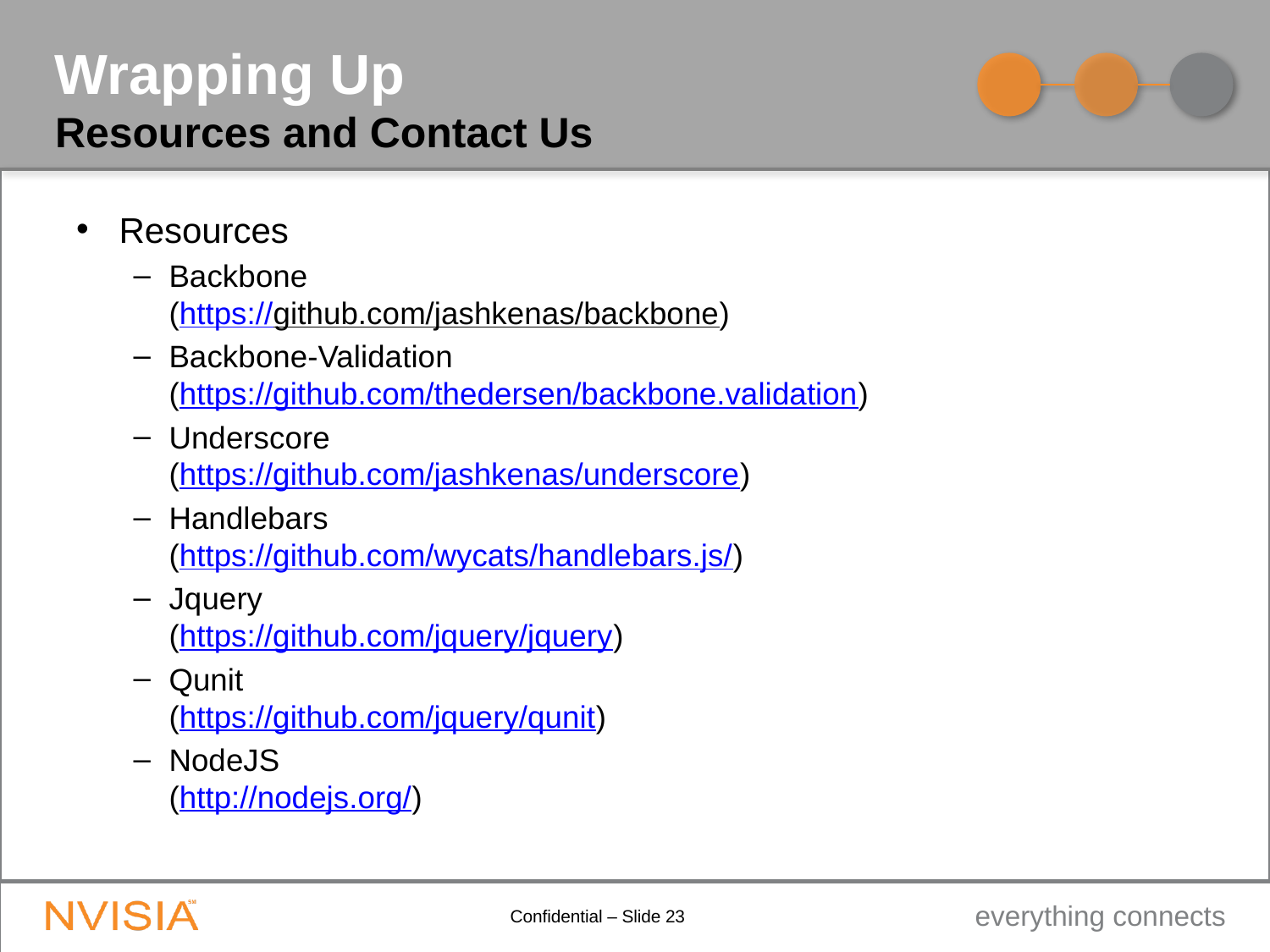

# Wrapping Up
Resources and Contact Us
Resources
Backbone
(https://github.com/jashkenas/backbone)
Backbone-Validation
(https://github.com/thedersen/backbone.validation)
Underscore
(https://github.com/jashkenas/underscore)
Handlebars
(https://github.com/wycats/handlebars.js/)
Jquery
(https://github.com/jquery/jquery)
Qunit
(https://github.com/jquery/qunit)
NodeJS
(http://nodejs.org/)